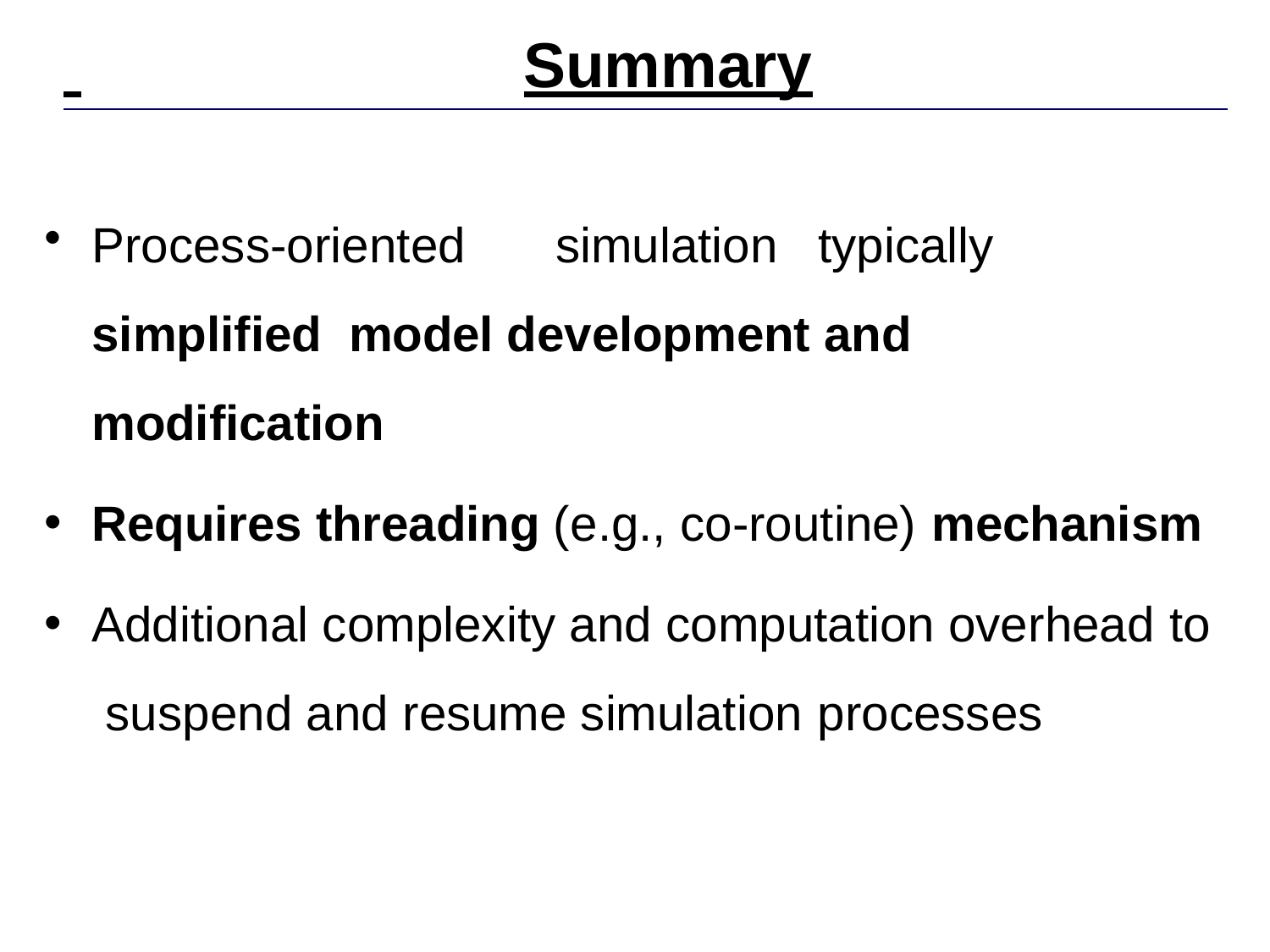

# Summary

Process-oriented	simulation	typically	simplified  model development and modification
Requires threading (e.g., co-routine) mechanism
Additional complexity and computation overhead to  suspend and resume simulation processes